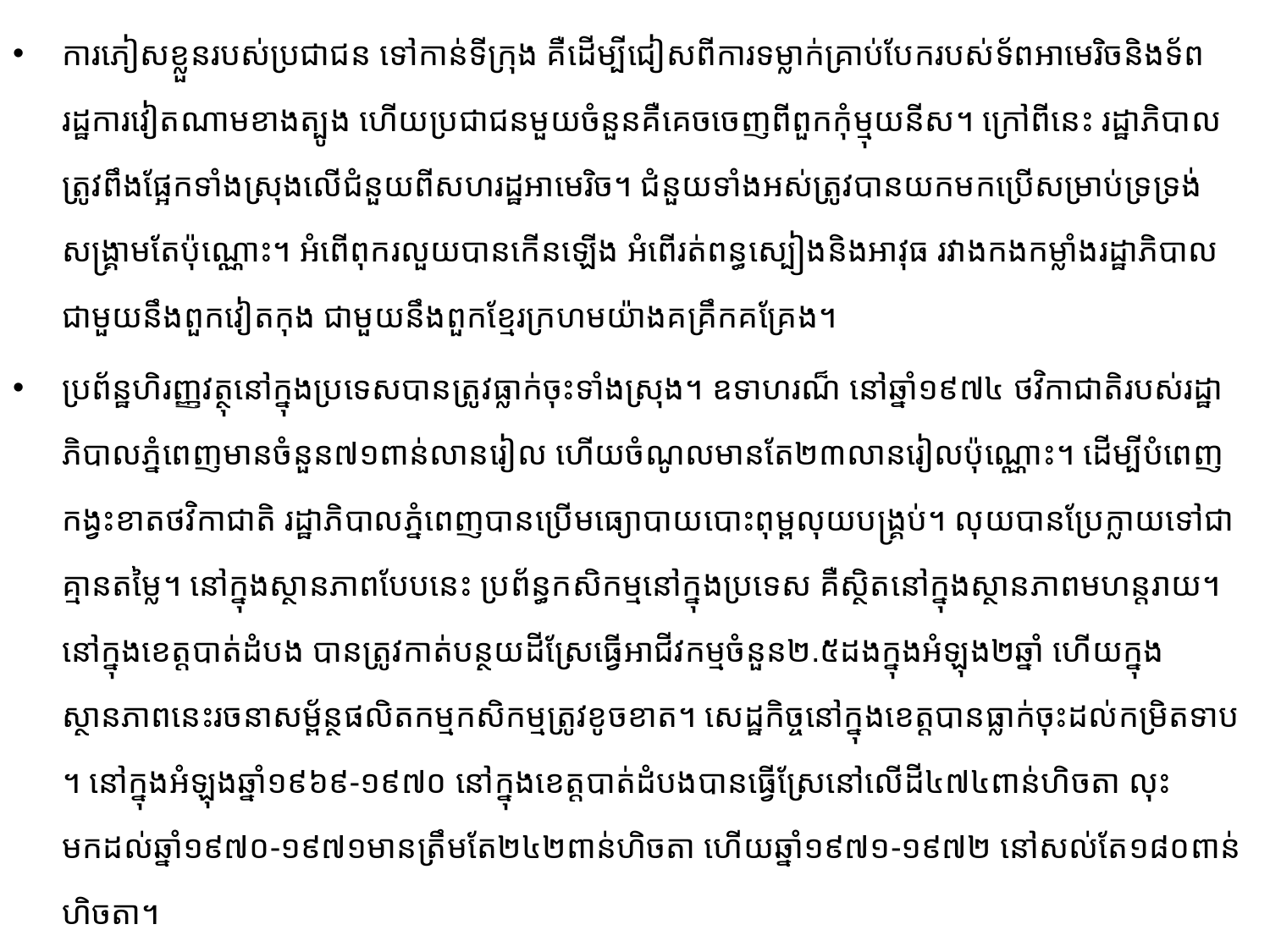

ការភៀសខ្លួនរបស់ប្រជាជន ទៅកាន់ទីក្រុង​ គឺដើម្បីជៀសពីការទម្លាក់គ្រាប់បែក​របស់ទ័ពអាមេរិច​និង​ទ័ពរដ្ឋការវៀតណាម​ខាងត្បូង ​ហើយ​ប្រជាជន​មួយចំនួនគឺគេចចេញពីពួកកុំម្មុយនីស។ ក្រៅពីនេះ ​រដ្ឋាភិបាល​ត្រូវពឹងផ្អែកទាំងស្រុង​​លើជំនួយ​ពីសហរដ្ឋអាមេរិច។ ជំនួយ​​ទាំងអស់ត្រូវ​បានយក​មកប្រើ​សម្រាប់ទ្រទ្រង់​សង្គ្រាម​តែ​ប៉ុណ្ណោះ​។ អំពើពុក​រលួយ​បាន​កើន​ឡើង ​អំពើរត់ពន្ធស្បៀង​និងអាវុធ​ រវាងកងកម្លាំងរដ្ឋាភិបាលជាមួយនឹង​ពួក​វៀតកុង ​ជាមួយនឹងពួកខ្មែរ​ក្រហម​យ៉ាង​គគ្រឹក​គគ្រែង​។
ប្រព័ន្ឋហិរញ្ញវត្ថុនៅក្នុងប្រទេសបានត្រូវធ្លាក់ចុះទាំងស្រុង។ ឧទាហរណ៏ នៅឆ្នាំ១៩៧៤ ថវិកា​ជាតិ​របស់​រដ្ឋា​ភិបាល​ភ្នំពេញមានចំនួន៧១ពាន់លានរៀល ហើយចំណូលមានតែ២៣លានរៀលប៉ុណ្ណោះ។ ដើម្បី​បំពេញ​កង្វះខាតថវិកា​ជាតិ រដ្ឋាភិបាលភ្នំពេញបានប្រើមធ្យោបាយបោះពុម្ពលុយបង្គ្រប់។ លុយបាន​​ប្រែក្លាយ​ទៅជា​គ្មាន​តម្លៃ។ ​នៅក្នុងស្ថានភាពបែបនេះ ប្រព័ន្ធ​កសិកម្មនៅក្នុងប្រទេស គឺស្ថិតនៅក្នុងស្ថានភាព​​មហន្តរាយ​​​។​ នៅ​ក្នុង​ខេត្ត​​បាត់ដំបង ​បានត្រូវកាត់បន្ថយ​ដីស្រែធ្វើ​អាជីវកម្ម​ចំនួន២.៥ដងក្នុងអំឡុង២ឆ្នាំ ហើយក្នុងស្ថានភាពនេះ​រចនាសម្ព័ន្ថ​ផលិតកម្ម​​កសិកម្មត្រូវ​ខូចខាត។​ សេដ្ឋកិច្ចនៅក្នុងខេត្ត​បានធ្លាក់ចុះដល់កម្រិតទាប​។ នៅក្នុង​អំឡុង​ឆ្នាំ​១៩៦៩-១៩៧០ នៅក្នុងខេត្តបាត់ដំបងបានធ្វើស្រែនៅលើដី៤៧៤ពាន់ហិចតា លុះ​មកដល់ឆ្នាំ១៩៧០-១៩៧១​មានត្រឹមតែ២៤២ពាន់ហិចតា ហើយឆ្នាំ១៩៧១-១៩៧២ នៅសល់តែ១៨០ពាន់ហិចតា។​